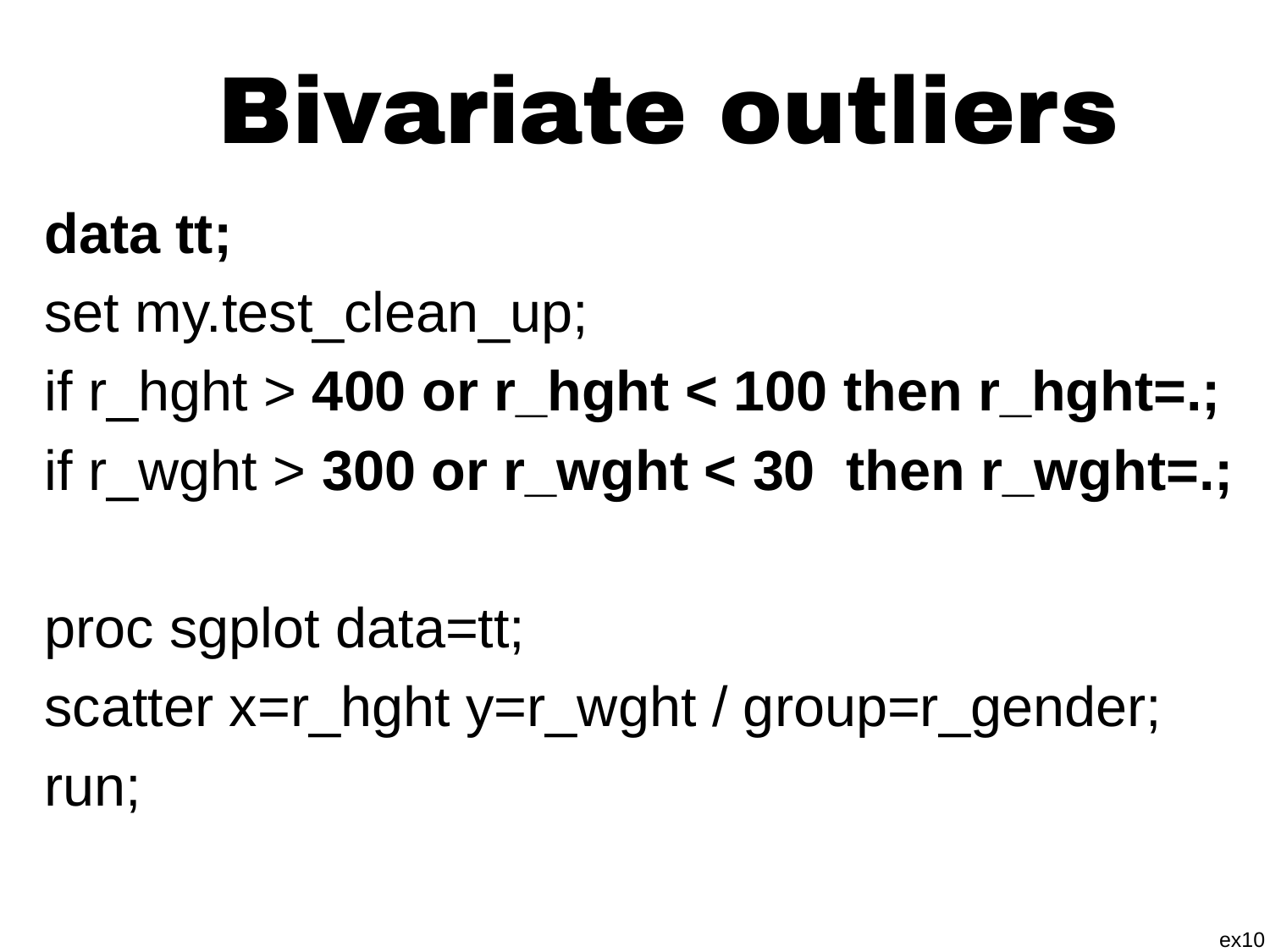

Bivariate outliers
data tt;
set my.test_clean_up;
if r_hght > 400 or r_hght < 100 then r_hght=.;
if r_wght > 300 or r_wght < 30  then r_wght=.;

proc sgplot data=tt;
scatter x=r_hght y=r_wght / group=r_gender;
run;
ex10